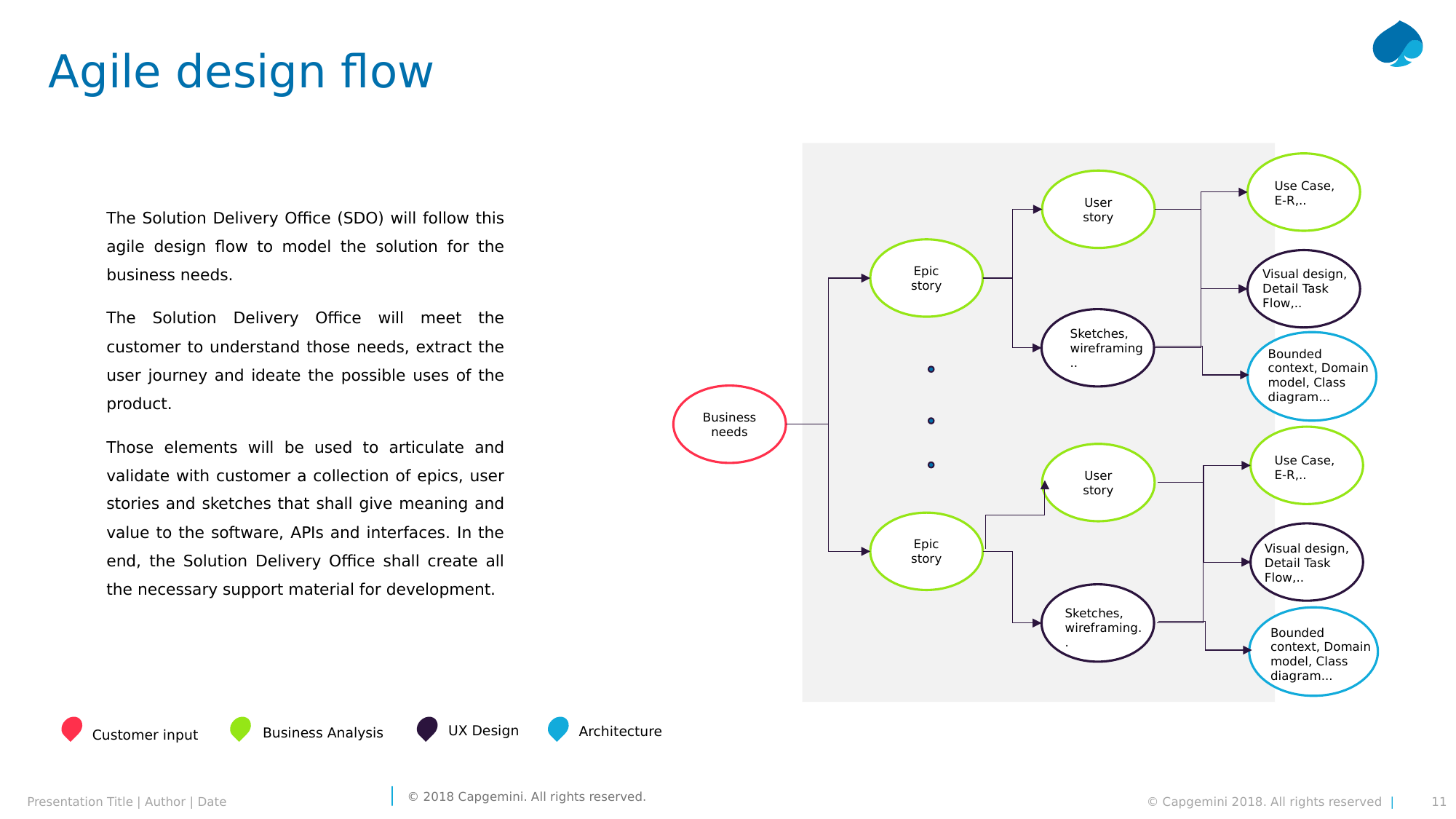

# Agile design flow

User story
Use Case,
E-R,..

The Solution Delivery Office (SDO) will follow this agile design flow to model the solution for the business needs.
The Solution Delivery Office will meet the customer to understand those needs, extract the user journey and ideate the possible uses of the product.
Those elements will be used to articulate and validate with customer a collection of epics, user stories and sketches that shall give meaning and value to the software, APIs and interfaces. In the end, the Solution Delivery Office shall create all the necessary support material for development.

Epic story

Visual design, Detail Task Flow,..

Sketches, wireframing
..

Bounded context, Domain model, Class diagram...

Business needs

User story
Use Case,
E-R,..

Epic story

Visual design, Detail Task Flow,..

Sketches, wireframing..

Bounded context, Domain model, Class diagram...

UX Design
Architecture
Business Analysis
Customer input